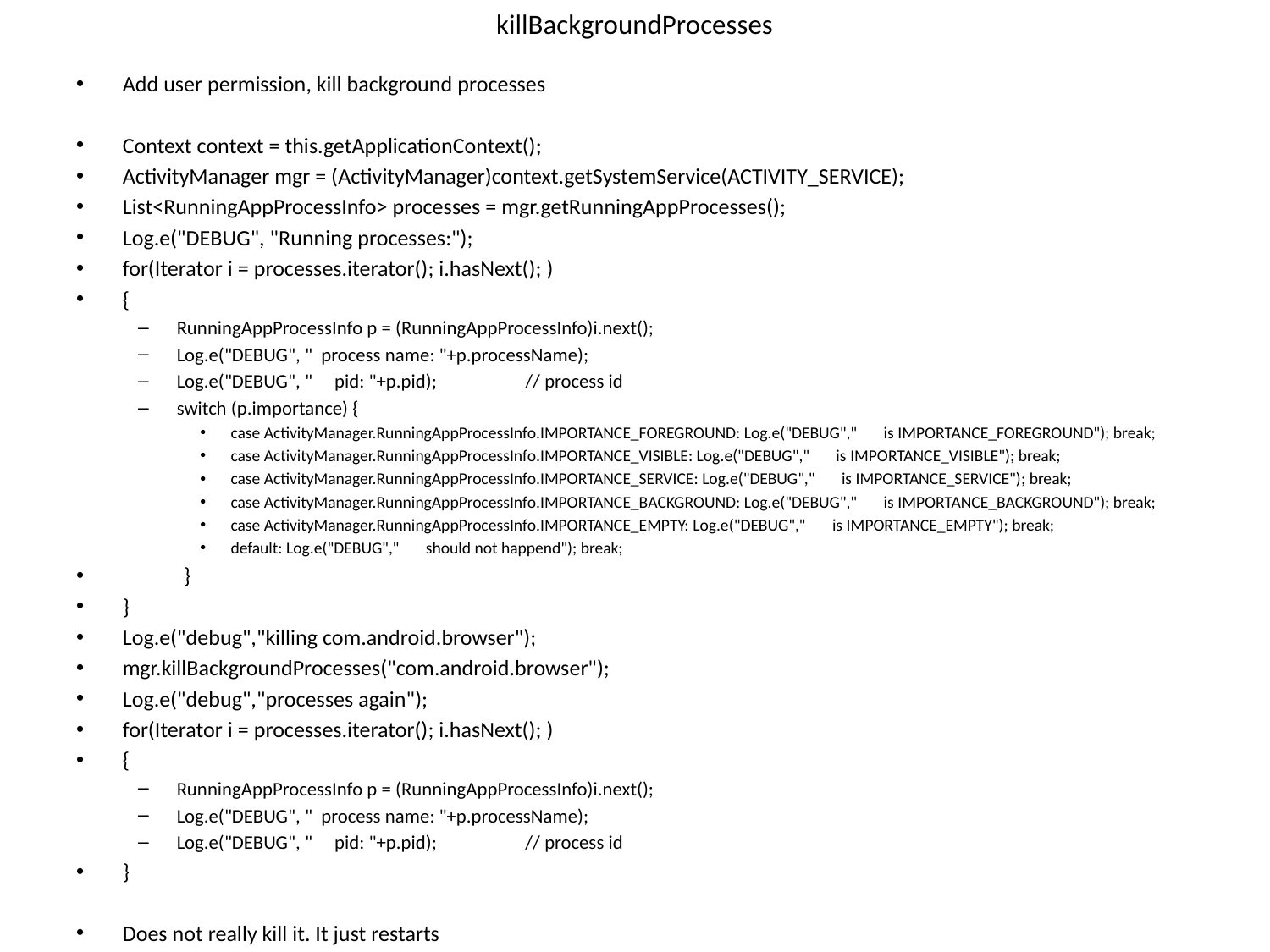

# killBackgroundProcesses
Add user permission, kill background processes

Context context = this.getApplicationContext();
ActivityManager mgr = (ActivityManager)context.getSystemService(ACTIVITY_SERVICE);
List<RunningAppProcessInfo> processes = mgr.getRunningAppProcesses();
Log.e("DEBUG", "Running processes:");
for(Iterator i = processes.iterator(); i.hasNext(); )
{
RunningAppProcessInfo p = (RunningAppProcessInfo)i.next();
Log.e("DEBUG", "  process name: "+p.processName);
Log.e("DEBUG", "     pid: "+p.pid);                    // process id
switch (p.importance) {
case ActivityManager.RunningAppProcessInfo.IMPORTANCE_FOREGROUND: Log.e("DEBUG","       is IMPORTANCE_FOREGROUND"); break;
case ActivityManager.RunningAppProcessInfo.IMPORTANCE_VISIBLE: Log.e("DEBUG","       is IMPORTANCE_VISIBLE"); break;
case ActivityManager.RunningAppProcessInfo.IMPORTANCE_SERVICE: Log.e("DEBUG","       is IMPORTANCE_SERVICE"); break;
case ActivityManager.RunningAppProcessInfo.IMPORTANCE_BACKGROUND: Log.e("DEBUG","       is IMPORTANCE_BACKGROUND"); break;
case ActivityManager.RunningAppProcessInfo.IMPORTANCE_EMPTY: Log.e("DEBUG","       is IMPORTANCE_EMPTY"); break;
default: Log.e("DEBUG","       should not happend"); break;
            }
}
Log.e("debug","killing com.android.browser");
mgr.killBackgroundProcesses("com.android.browser");
Log.e("debug","processes again");
for(Iterator i = processes.iterator(); i.hasNext(); )
{
RunningAppProcessInfo p = (RunningAppProcessInfo)i.next();
Log.e("DEBUG", "  process name: "+p.processName);
Log.e("DEBUG", "     pid: "+p.pid);                    // process id
}

Does not really kill it. It just restarts